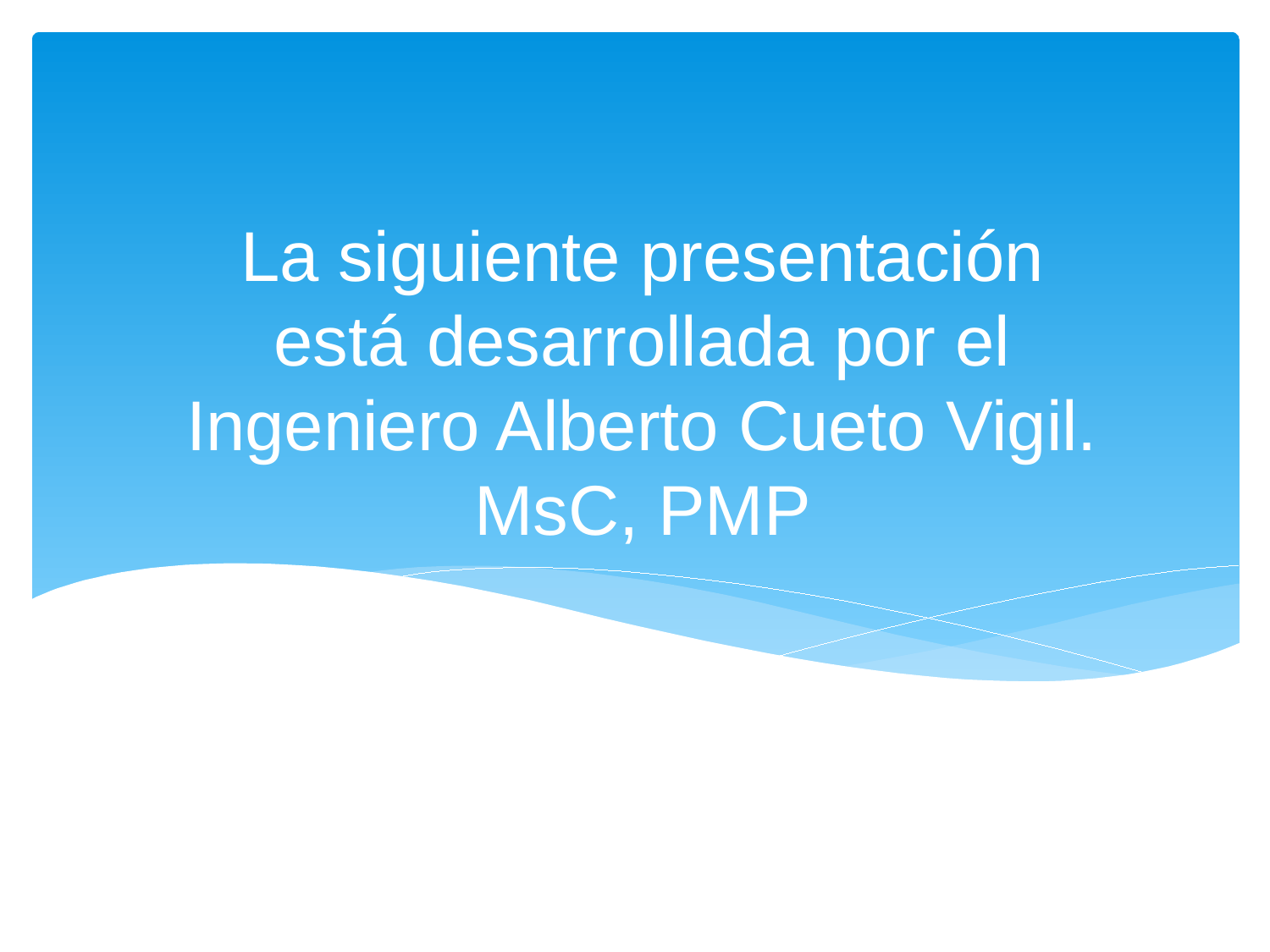

La siguiente presentación está desarrollada por el Ingeniero Alberto Cueto Vigil. MsC, PMP